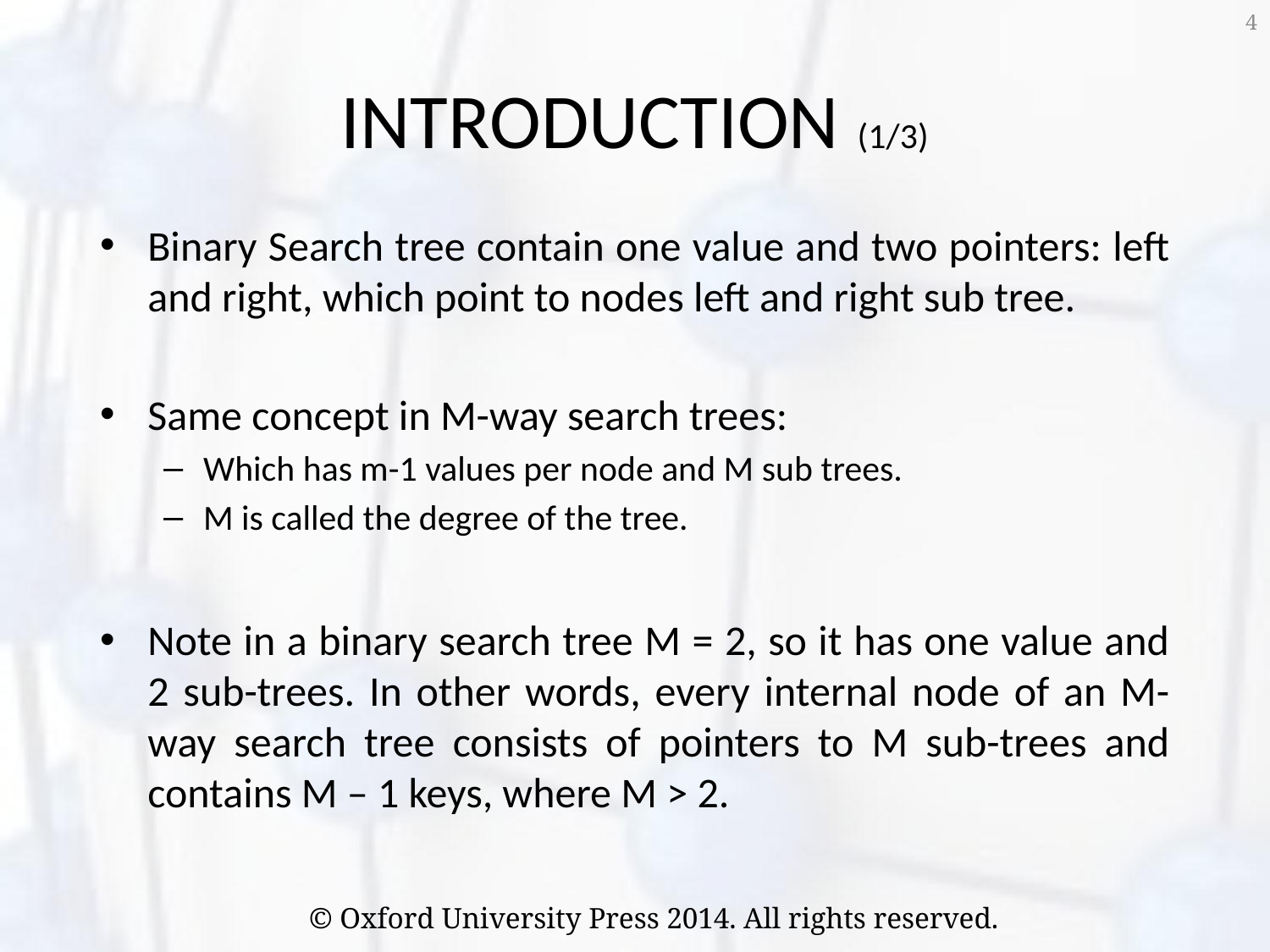

4
# INTRODUCTION (1/3)
Binary Search tree contain one value and two pointers: left and right, which point to nodes left and right sub tree.

Same concept in M-way search trees:
Which has m-1 values per node and M sub trees.
M is called the degree of the tree.

Note in a binary search tree M = 2, so it has one value and 2 sub-trees. In other words, every internal node of an M-way search tree consists of pointers to M sub-trees and contains M – 1 keys, where M > 2.